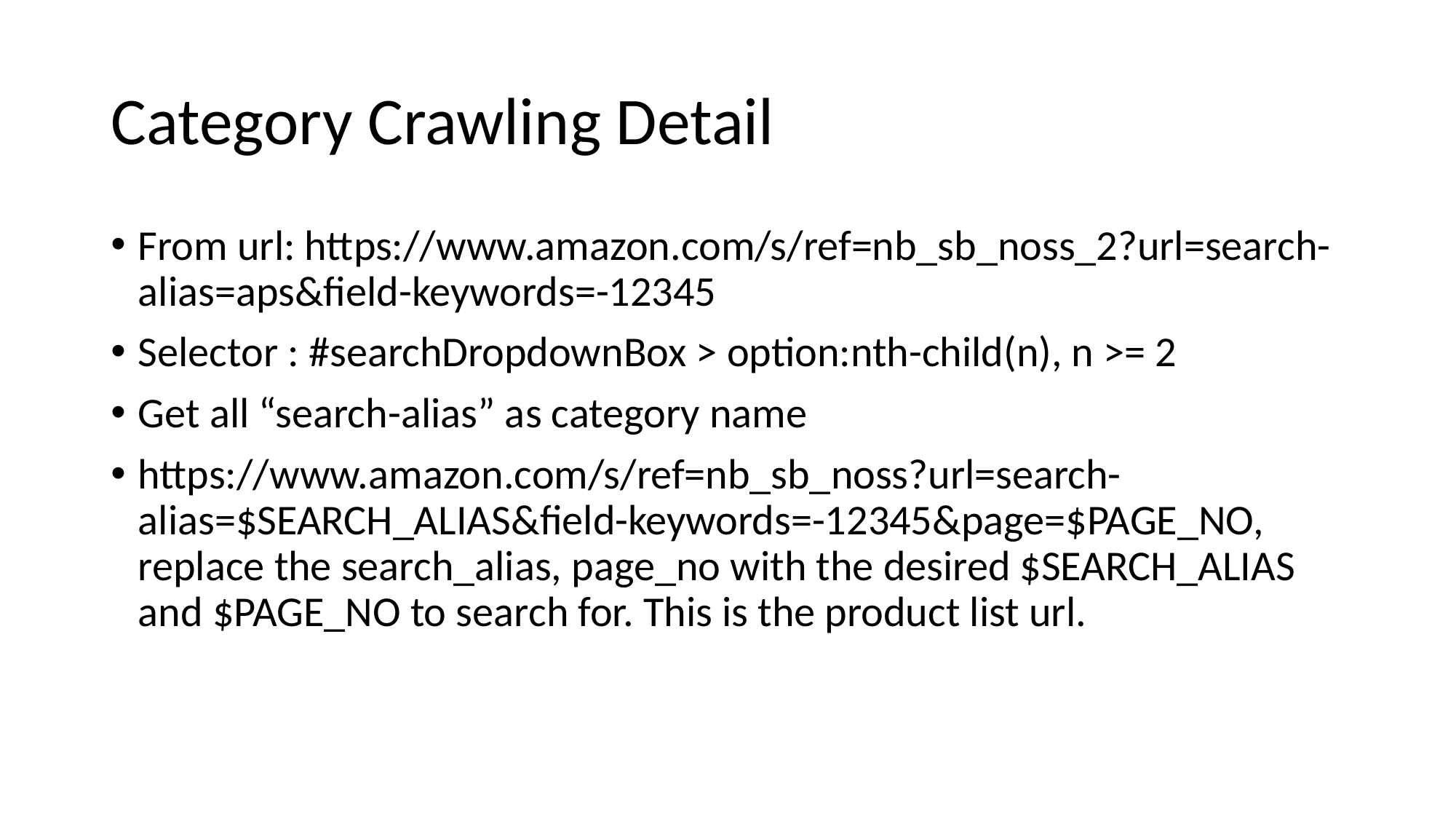

# Category Crawling Detail
From url: https://www.amazon.com/s/ref=nb_sb_noss_2?url=search-alias=aps&field-keywords=-12345
Selector : #searchDropdownBox > option:nth-child(n), n >= 2
Get all “search-alias” as category name
https://www.amazon.com/s/ref=nb_sb_noss?url=search-alias=$SEARCH_ALIAS&field-keywords=-12345&page=$PAGE_NO, replace the search_alias, page_no with the desired $SEARCH_ALIAS and $PAGE_NO to search for. This is the product list url.